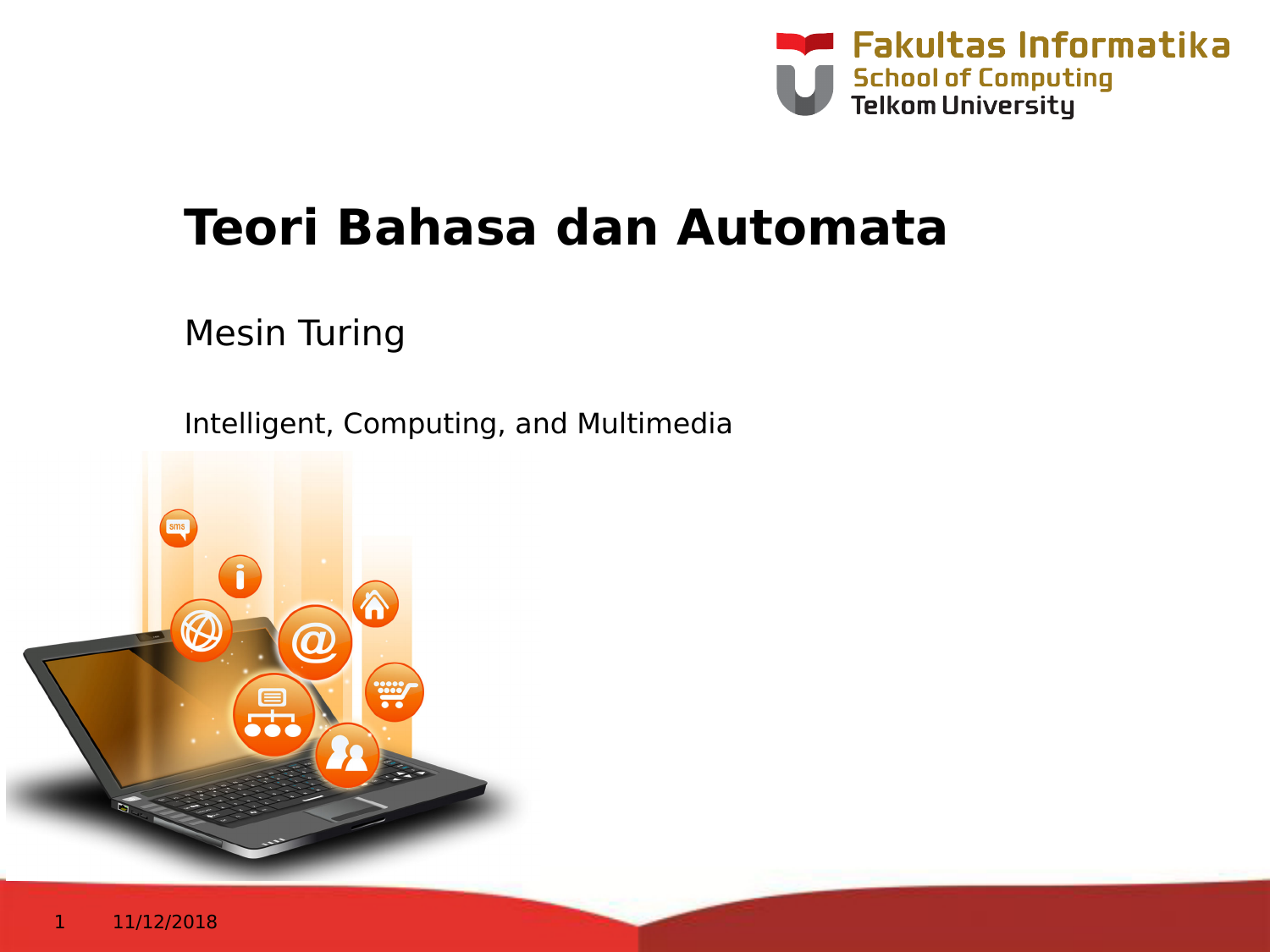

# Teori Bahasa dan Automata
Mesin Turing
Intelligent, Computing, and Multimedia
1
11/12/2018